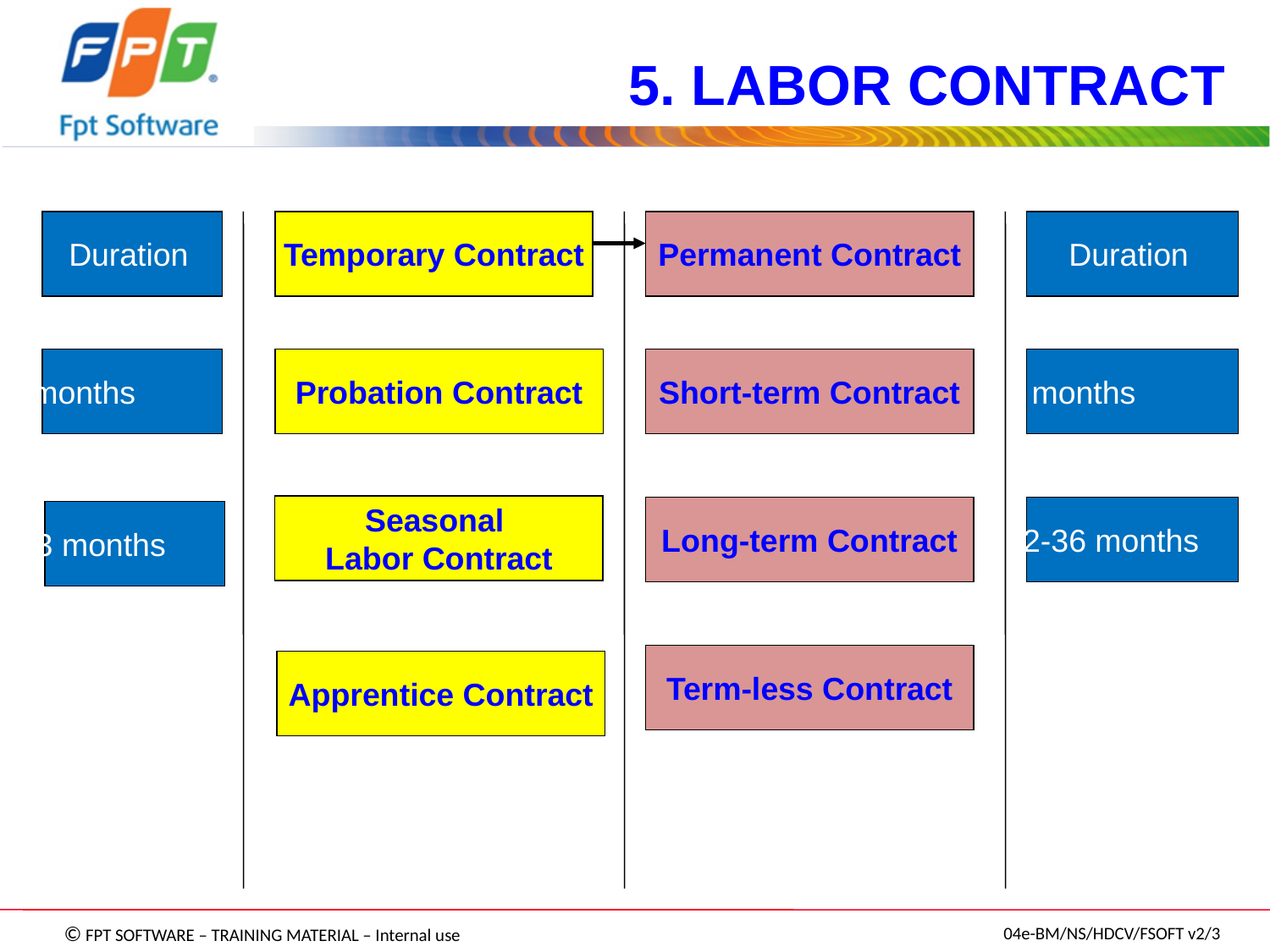

# 5. LABOR CONTRACT
Duration

Temporary Contract

Permanent Contract

Duration

2 months
Probation Contract
Short-term Contract
6 months
Seasonal
Labor Contract
Long-term Contract
12-36 months
< 3 months
Term-less Contract
Apprentice Contract